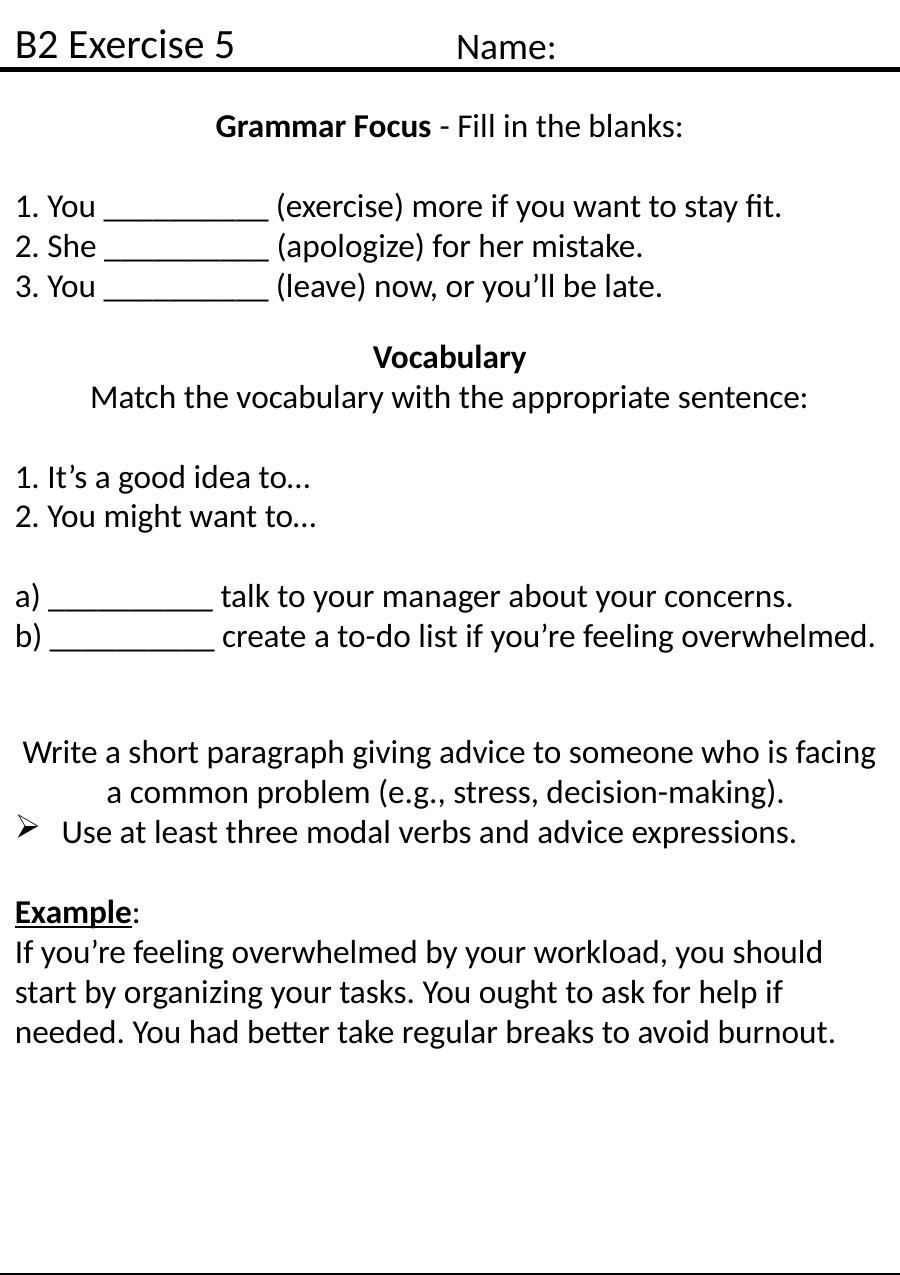

B2 Exercise 5
Name:
Grammar Focus - Fill in the blanks:

1. You __________ (exercise) more if you want to stay fit.
2. She __________ (apologize) for her mistake.
3. You __________ (leave) now, or you’ll be late.
Vocabulary
Match the vocabulary with the appropriate sentence:

1. It’s a good idea to…
2. You might want to…

a) __________ talk to your manager about your concerns.
b) __________ create a to-do list if you’re feeling overwhelmed.
Write a short paragraph giving advice to someone who is facing a common problem (e.g., stress, decision-making).
Use at least three modal verbs and advice expressions.

Example:
If you’re feeling overwhelmed by your workload, you should start by organizing your tasks. You ought to ask for help if needed. You had better take regular breaks to avoid burnout.